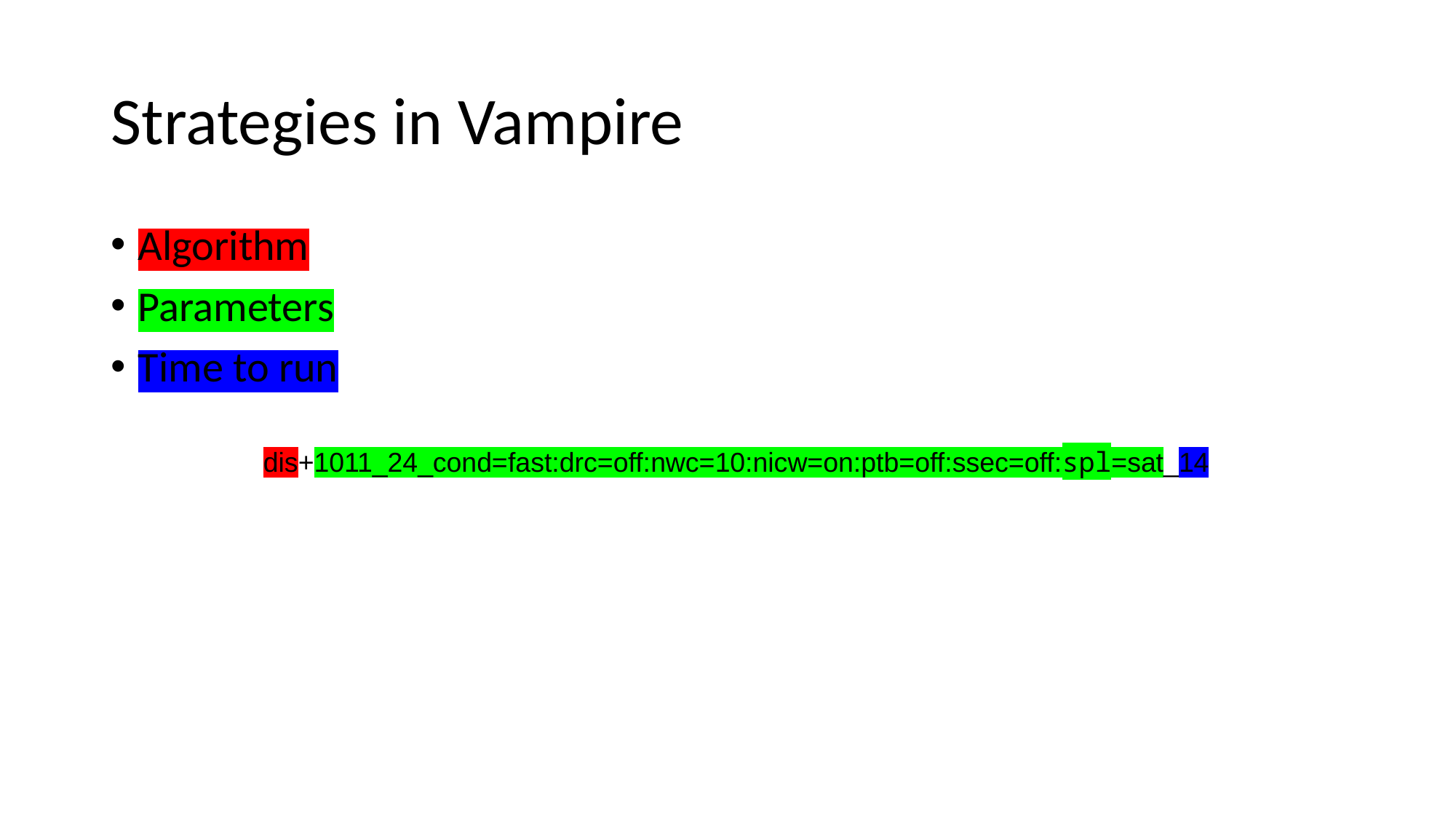

# Strategies in Vampire
Algorithm
Parameters
Time to run

dis+1011_24_cond=fast:drc=off:nwc=10:nicw=on:ptb=off:ssec=off:spl=sat_14